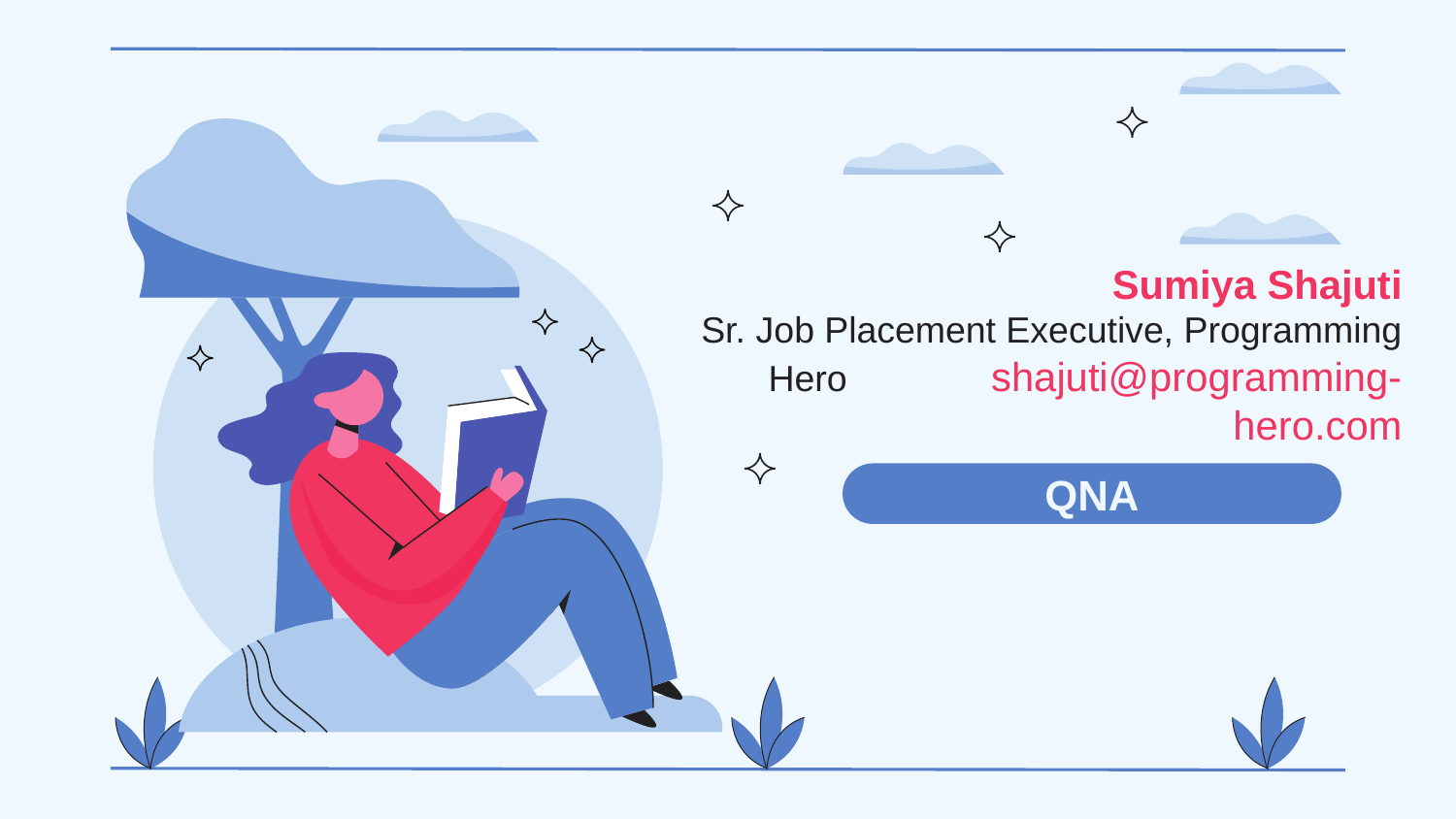

Sumiya Shajuti
Sr. Job Placement Executive, Programming Hero             shajuti@programming-hero.com

# QNA